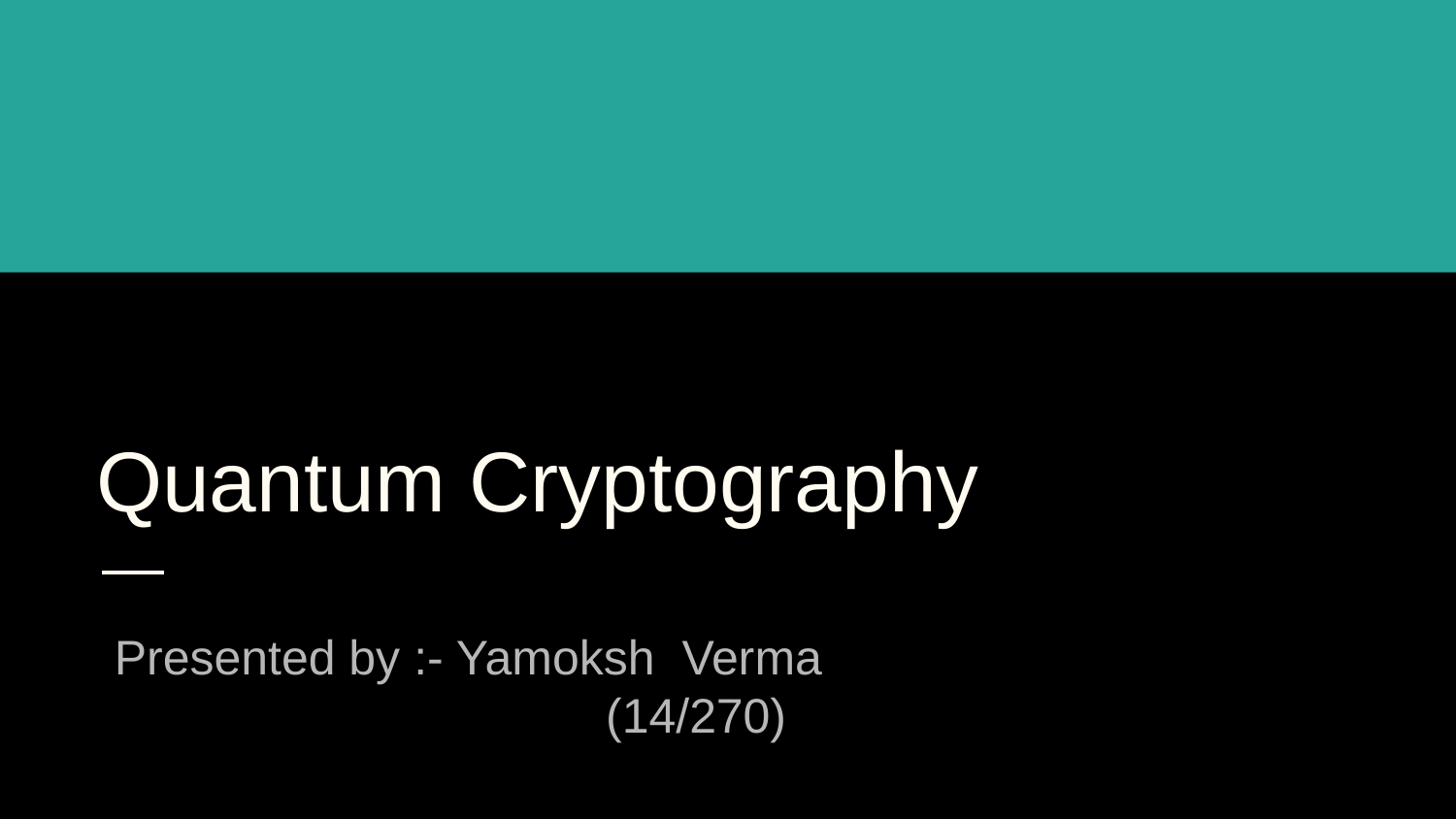

# Quantum Cryptography
Presented by :- Yamoksh  Verma
				(14/270)